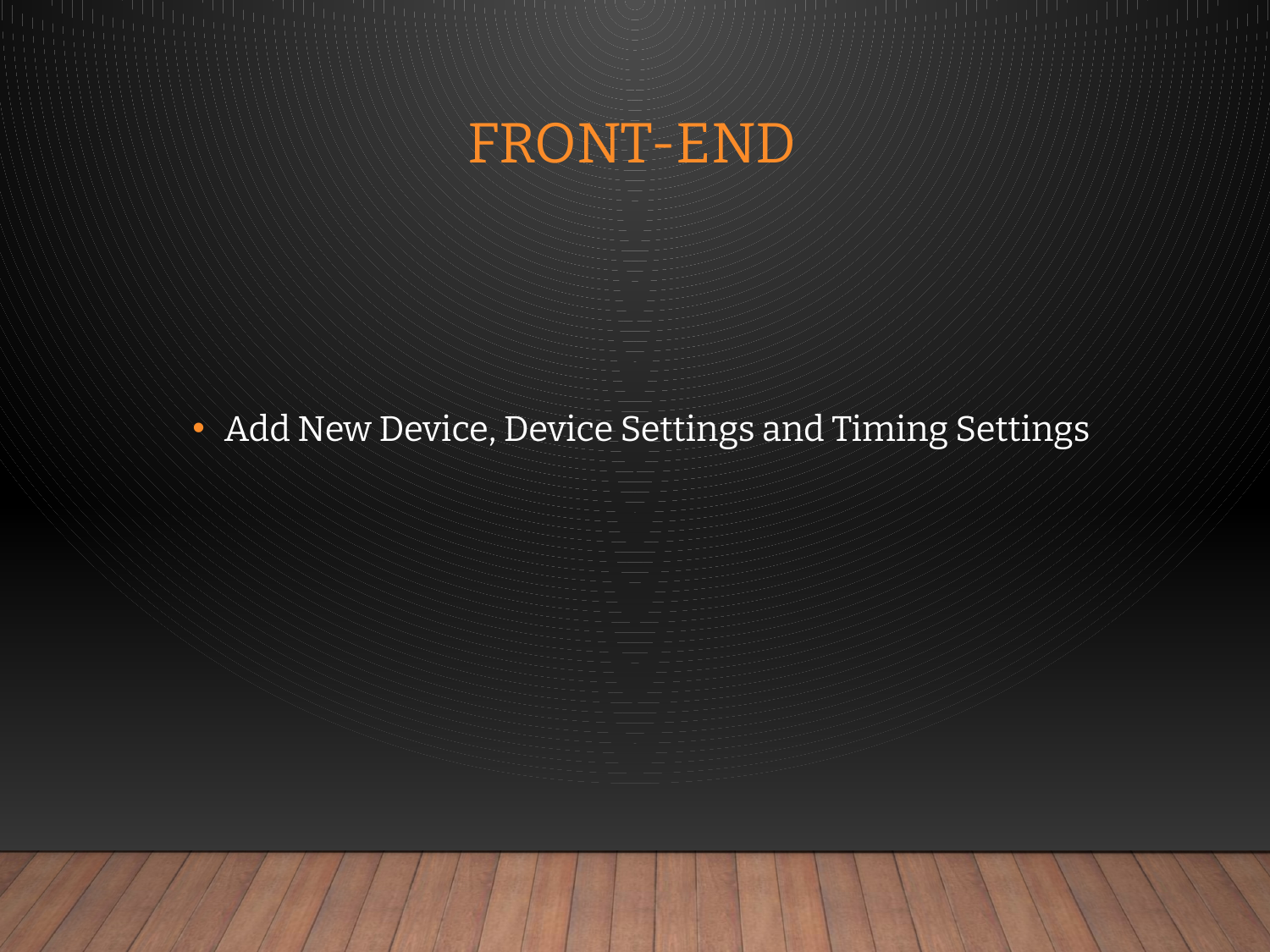

Front-end
Add New Device, Device Settings and Timing Settings